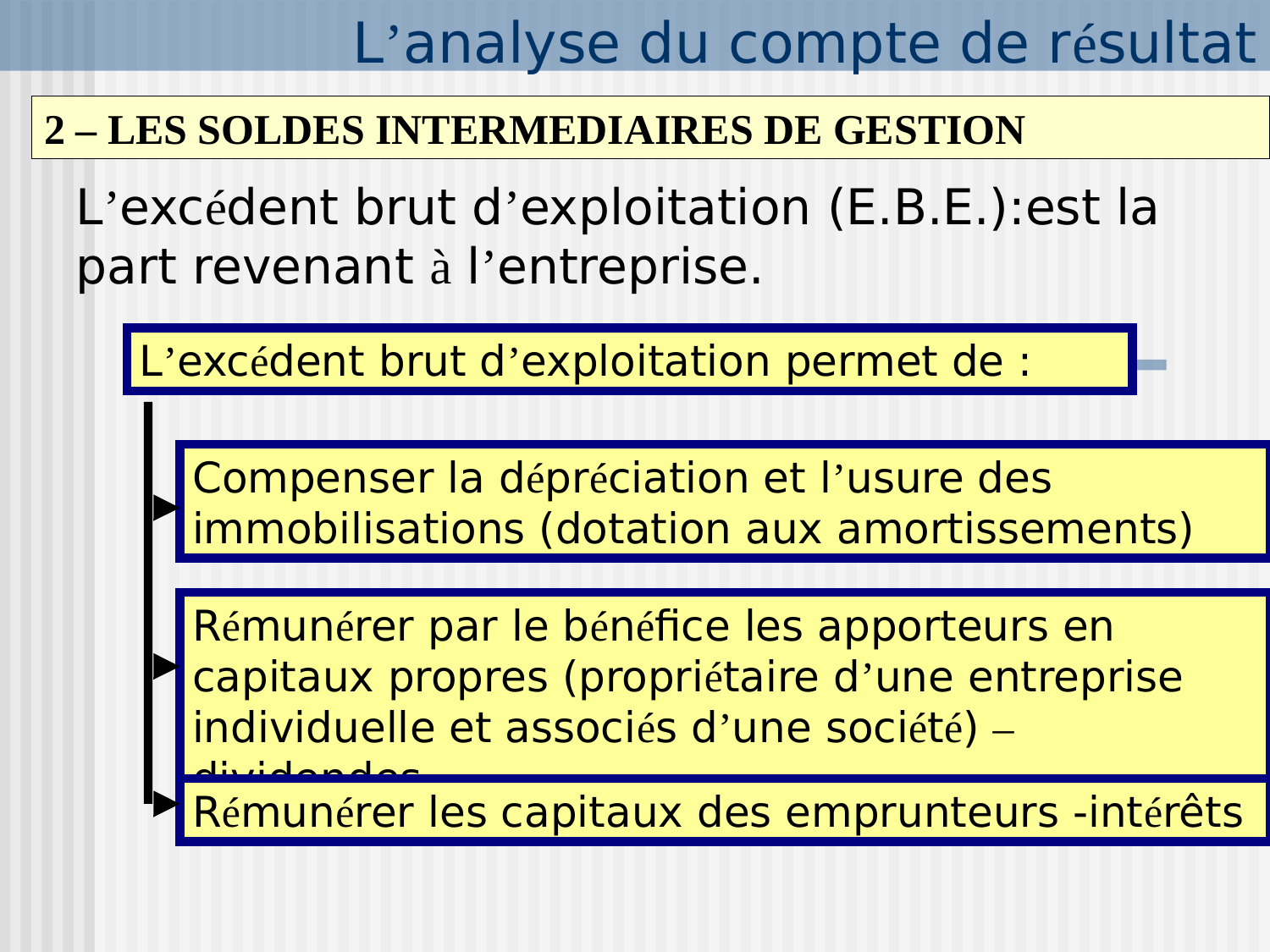

# L’analyse du compte de résultat
2 – LES SOLDES INTERMEDIAIRES DE GESTION
L’excédent brut d’exploitation (E.B.E.):est la part revenant à l’entreprise.
L’excédent brut d’exploitation permet de :

Compenser la dépréciation et l’usure des immobilisations (dotation aux amortissements)

Rémunérer par le bénéfice les apporteurs en capitaux propres (propriétaire d’une entreprise individuelle et associés d’une société) – dividendes -

Rémunérer les capitaux des emprunteurs -intérêts